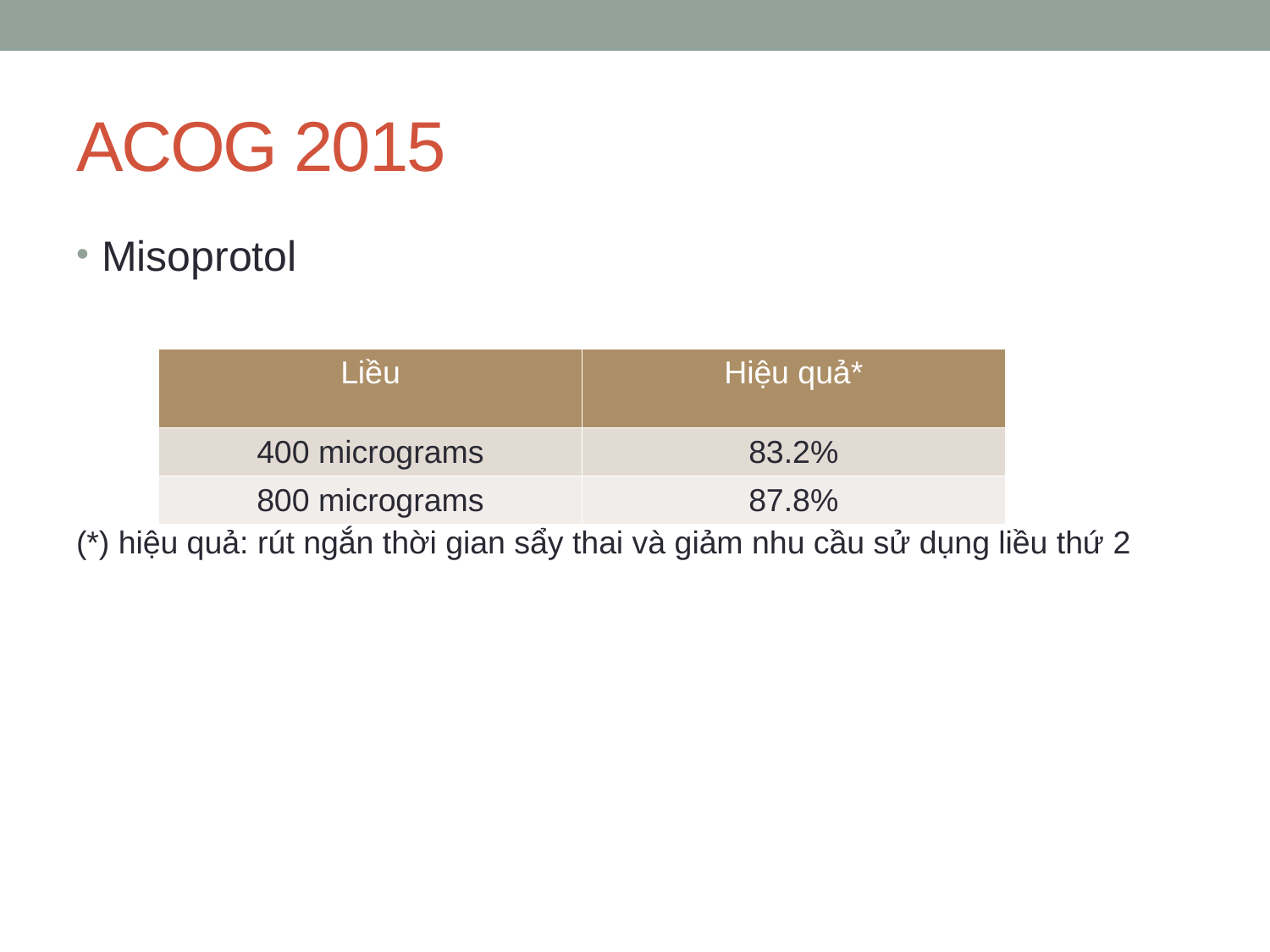

# ACOG 2015
Misoprotol

(*) hiệu quả: rút ngắn thời gian sẩy thai và giảm nhu cầu sử dụng liều thứ 2
| Liều | Hiệu quả\* |
| --- | --- |
| 400 micrograms | 83.2% |
| 800 micrograms | 87.8% |